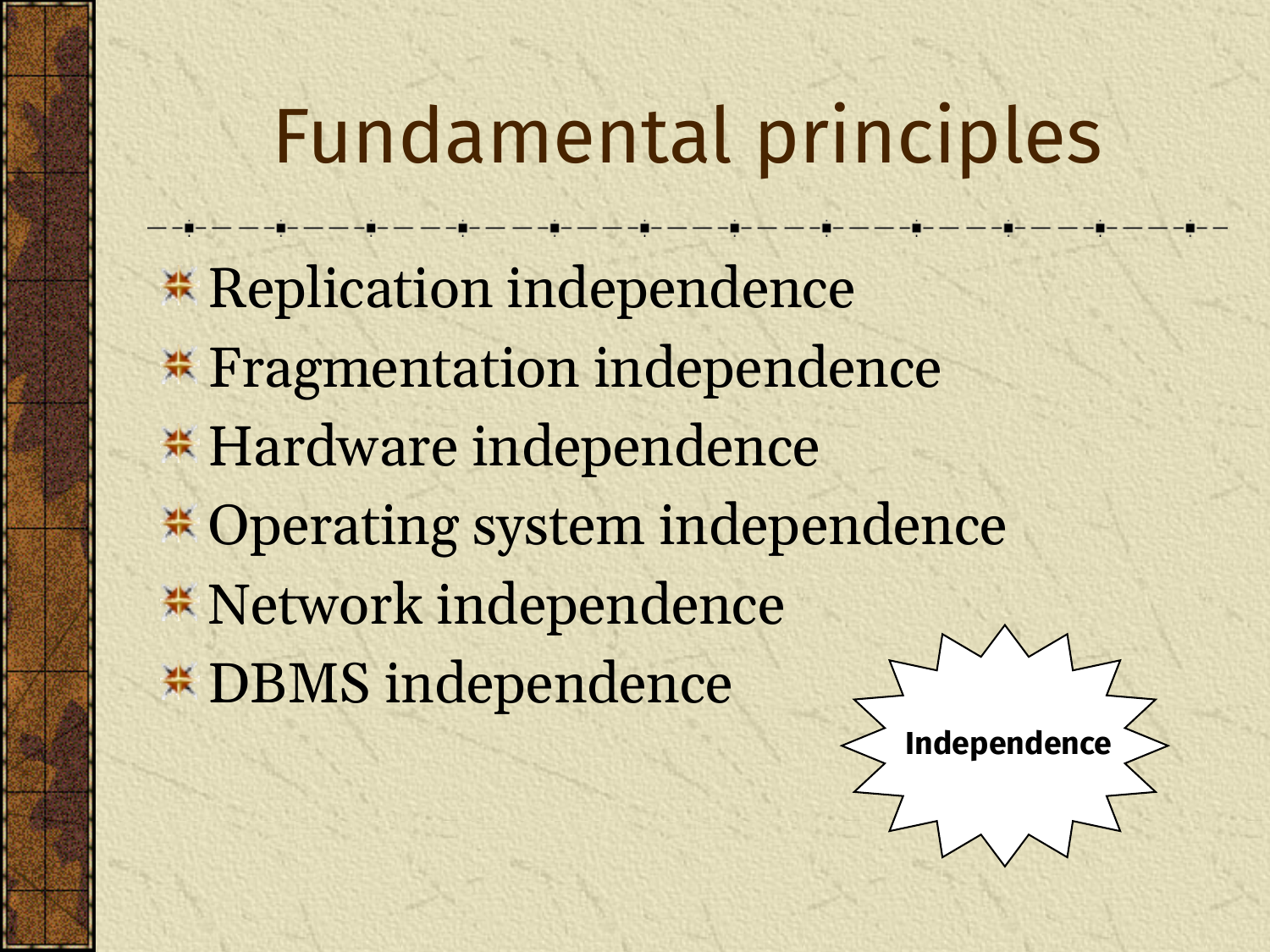

# Fundamental principles
Replication independence
Fragmentation independence
Hardware independence
Operating system independence
Network independence
DBMS independence

Independence